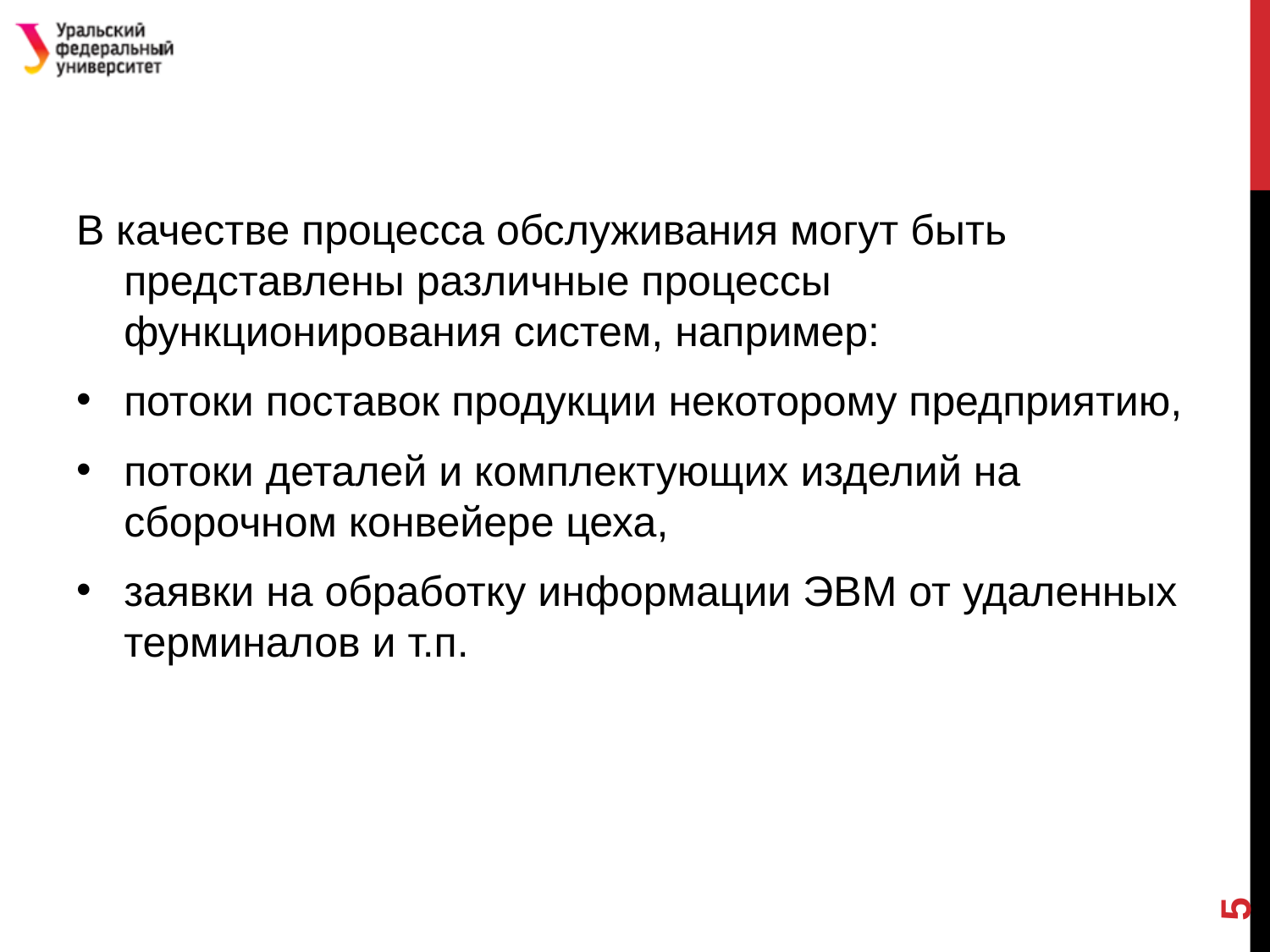

#
В качестве процесса обслуживания могут быть представлены различные процессы функционирования систем, например:
потоки поставок продукции некоторому предприятию,
потоки деталей и комплектующих изделий на сборочном конвейере цеха,
заявки на обработку информации ЭВМ от удаленных терминалов и т.п.

5